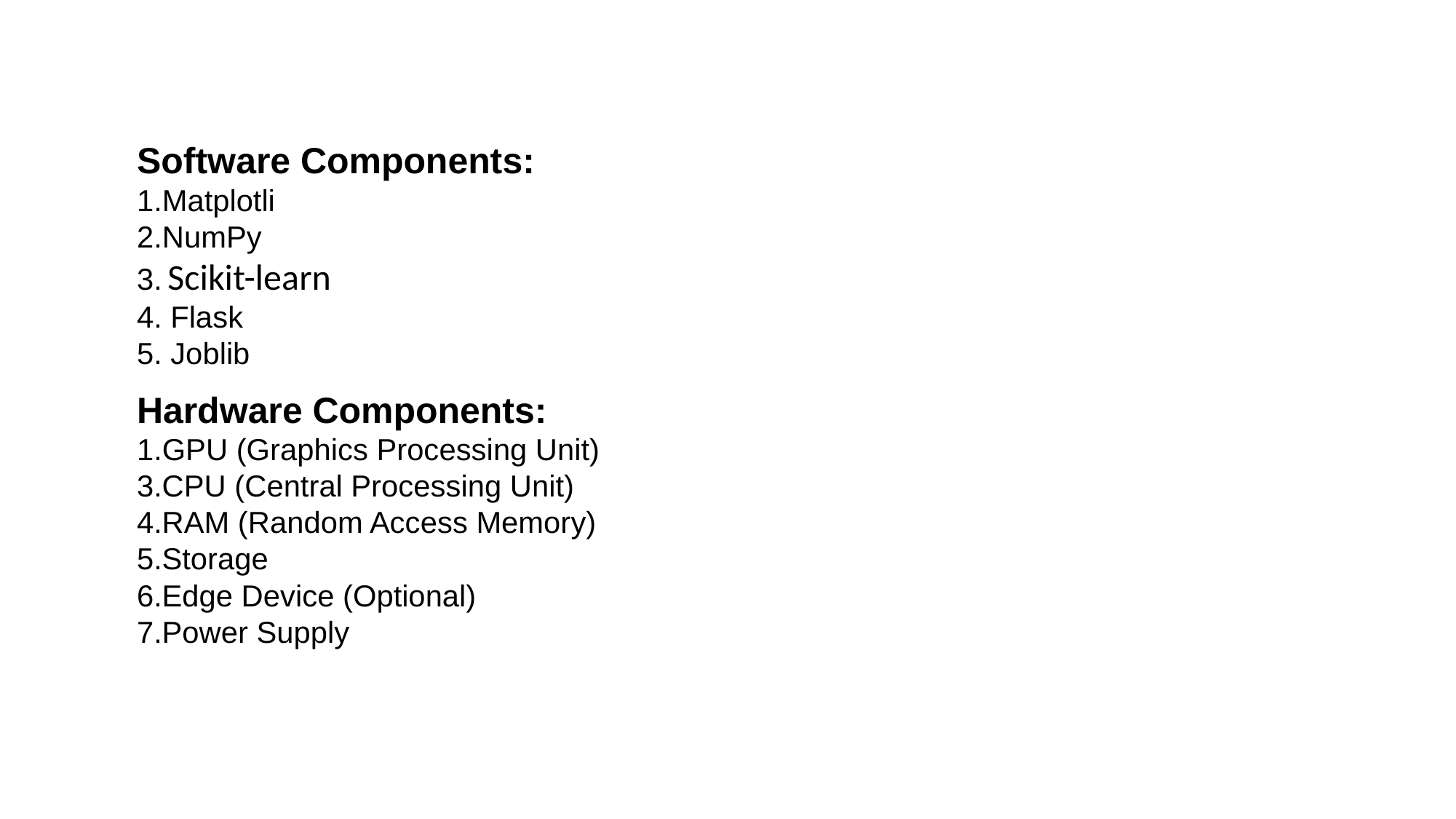

Software Components:
1.Matplotli
2.NumPy
3. Scikit-learn
4. Flask
5. Joblib

Hardware Components:
1.GPU (Graphics Processing Unit)
CPU (Central Processing Unit)
RAM (Random Access Memory)
Storage
Edge Device (Optional)
Power Supply